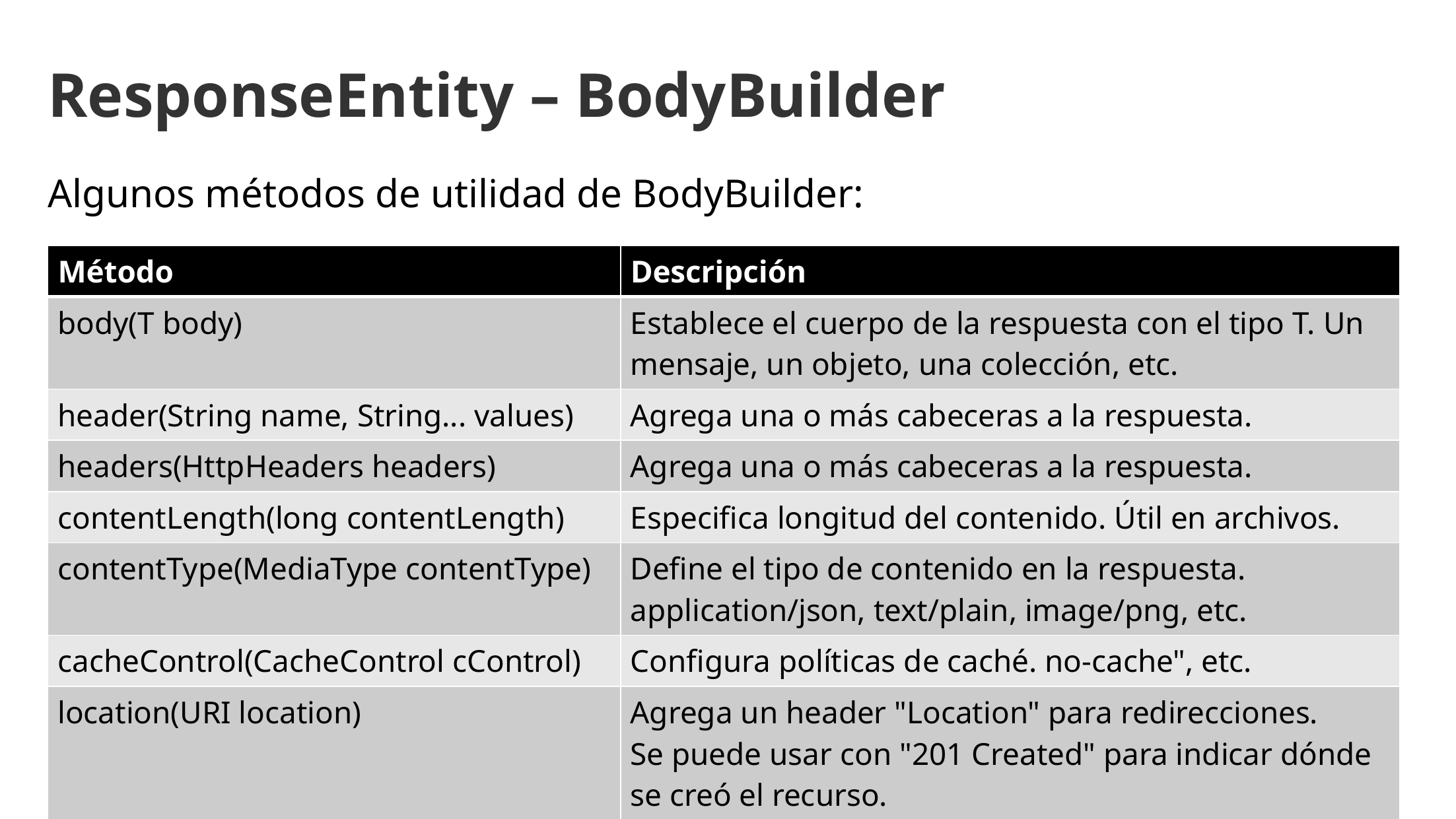

ResponseEntity – BodyBuilder
Algunos métodos de utilidad de BodyBuilder:

| Método | Descripción |
| --- | --- |
| body(T body) | Establece el cuerpo de la respuesta con el tipo T. Un mensaje, un objeto, una colección, etc. |
| header(String name, String... values) | Agrega una o más cabeceras a la respuesta. |
| headers(HttpHeaders headers) | Agrega una o más cabeceras a la respuesta. |
| contentLength(long contentLength) | Especifica longitud del contenido. Útil en archivos. |
| contentType(MediaType contentType) | Define el tipo de contenido en la respuesta. application/json, text/plain, image/png, etc. |
| cacheControl(CacheControl cControl) | Configura políticas de caché. no-cache", etc. |
| location(URI location) | Agrega un header "Location" para redirecciones. Se puede usar con "201 Created" para indicar dónde se creó el recurso. |